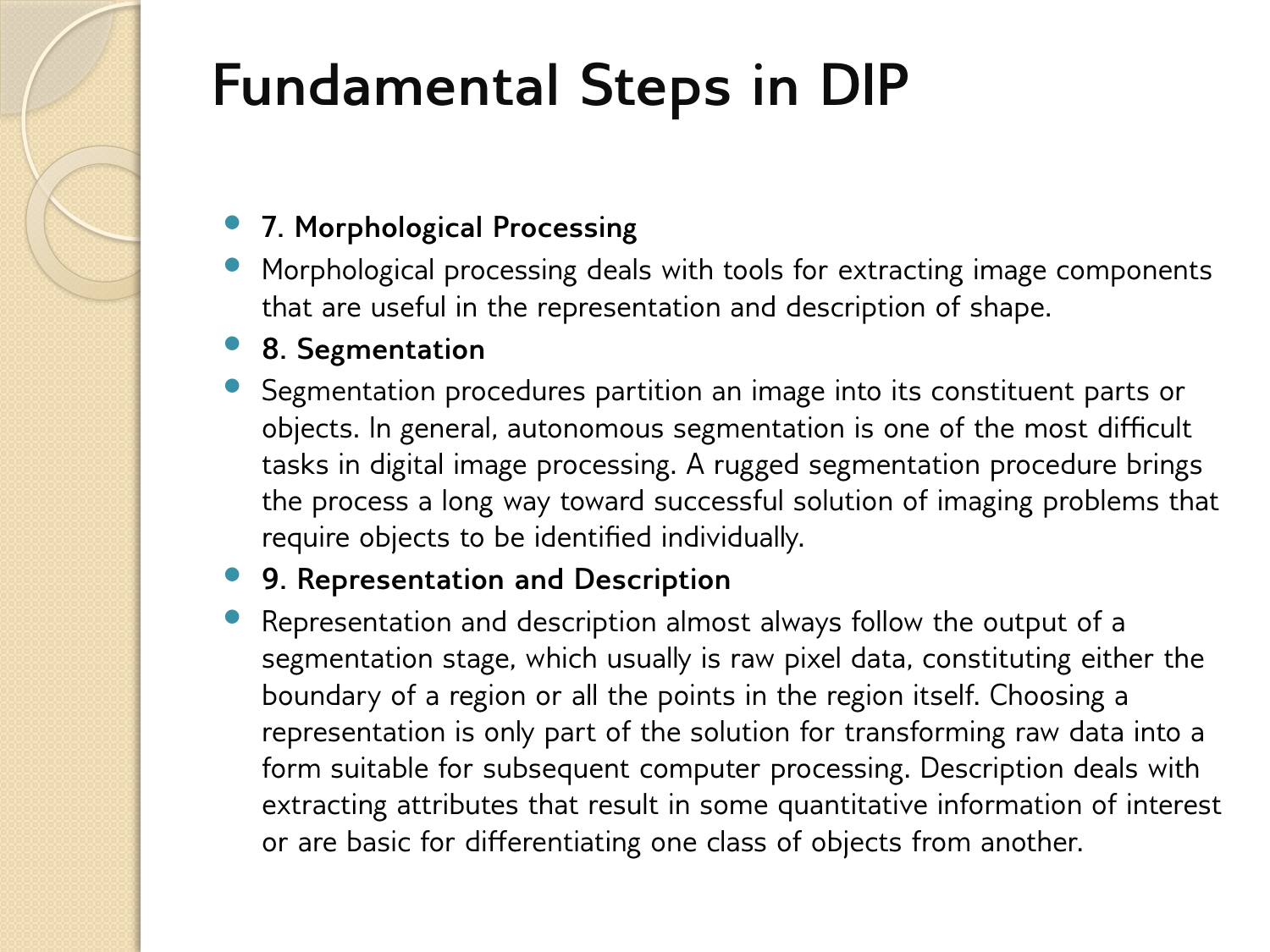

# Fundamental Steps in DIP
7. Morphological Processing
Morphological processing deals with tools for extracting image components that are useful in the representation and description of shape.
8. Segmentation
Segmentation procedures partition an image into its constituent parts or objects. In general, autonomous segmentation is one of the most difficult tasks in digital image processing. A rugged segmentation procedure brings the process a long way toward successful solution of imaging problems that require objects to be identified individually.
9. Representation and Description
Representation and description almost always follow the output of a segmentation stage, which usually is raw pixel data, constituting either the boundary of a region or all the points in the region itself. Choosing a representation is only part of the solution for transforming raw data into a form suitable for subsequent computer processing. Description deals with extracting attributes that result in some quantitative information of interest or are basic for differentiating one class of objects from another.